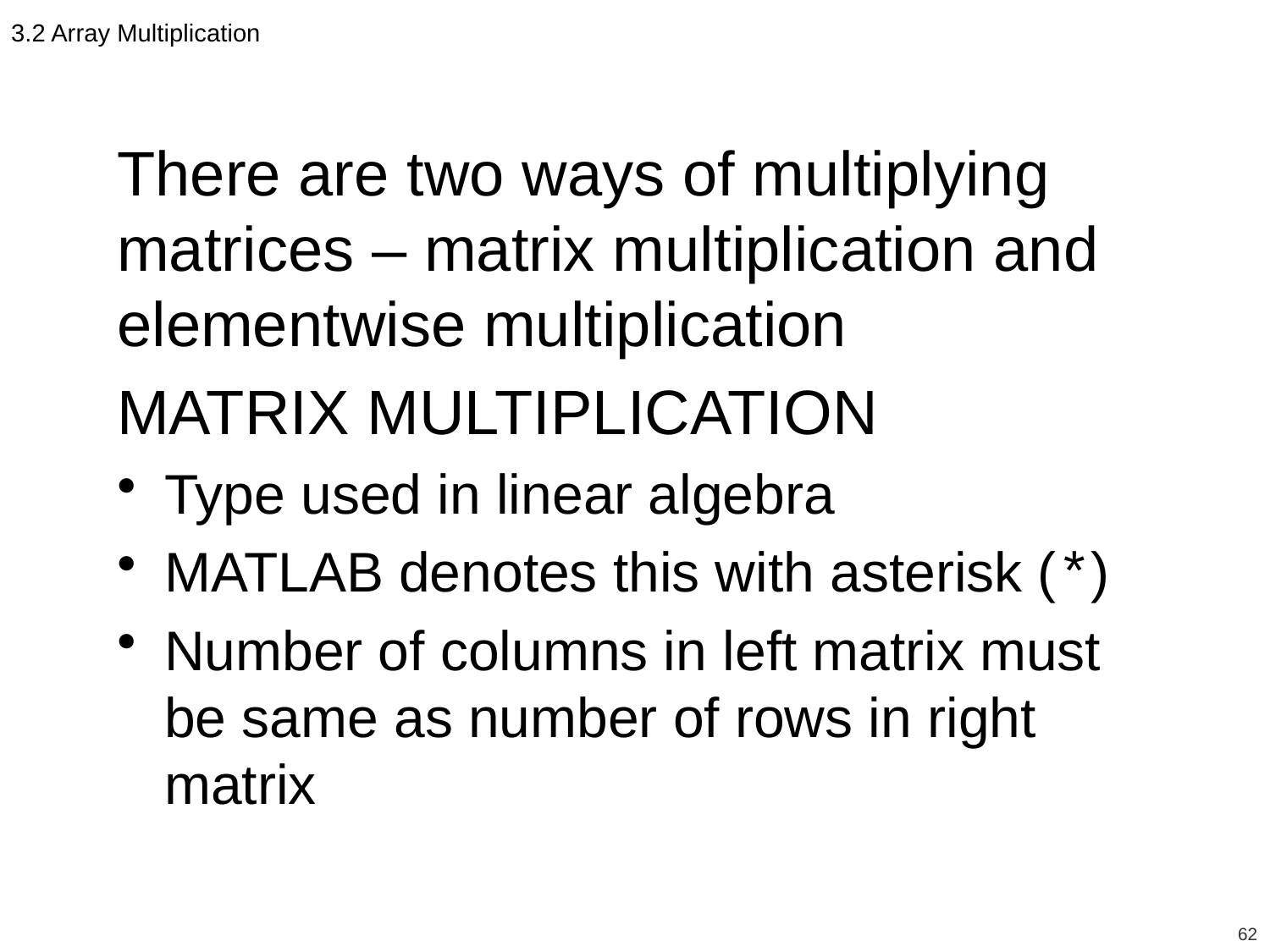

3.2 Array Multiplication
There are two ways of multiplying matrices – matrix multiplication and elementwise multiplication
MATRIX MULTIPLICATION
Type used in linear algebra
MATLAB denotes this with asterisk (*)
Number of columns in left matrix must be same as number of rows in right matrix
62